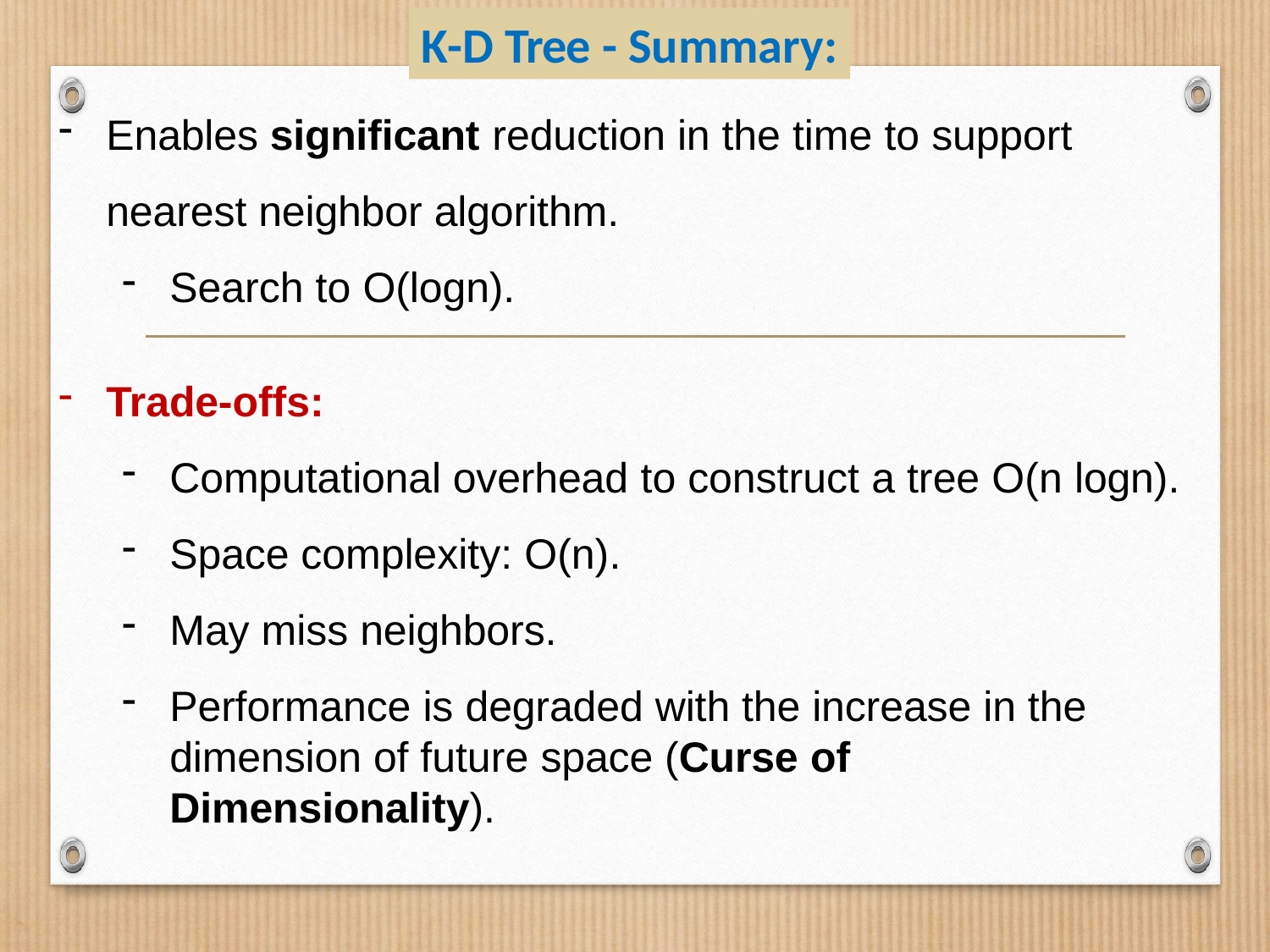

K-D Tree - Summary:
Enables significant reduction in the time to support  nearest neighbor algorithm.
Search to O(logn).
Trade-offs:
Computational overhead to construct a tree O(n logn).
Space complexity: O(n).
May miss neighbors.
Performance is degraded with the increase in the dimension of future space (Curse of Dimensionality).